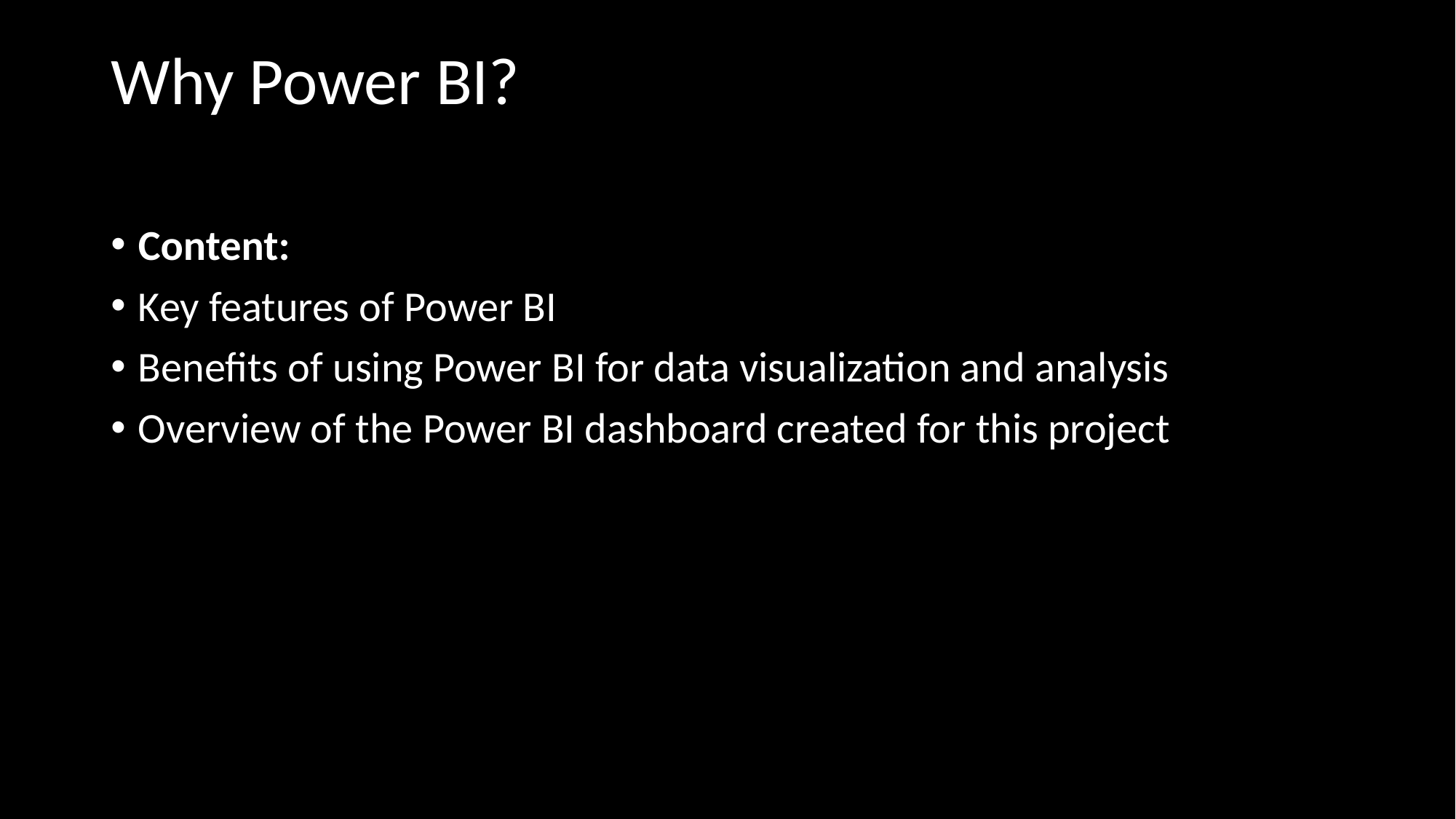

# Why Power BI?
Content:
Key features of Power BI
Benefits of using Power BI for data visualization and analysis
Overview of the Power BI dashboard created for this project